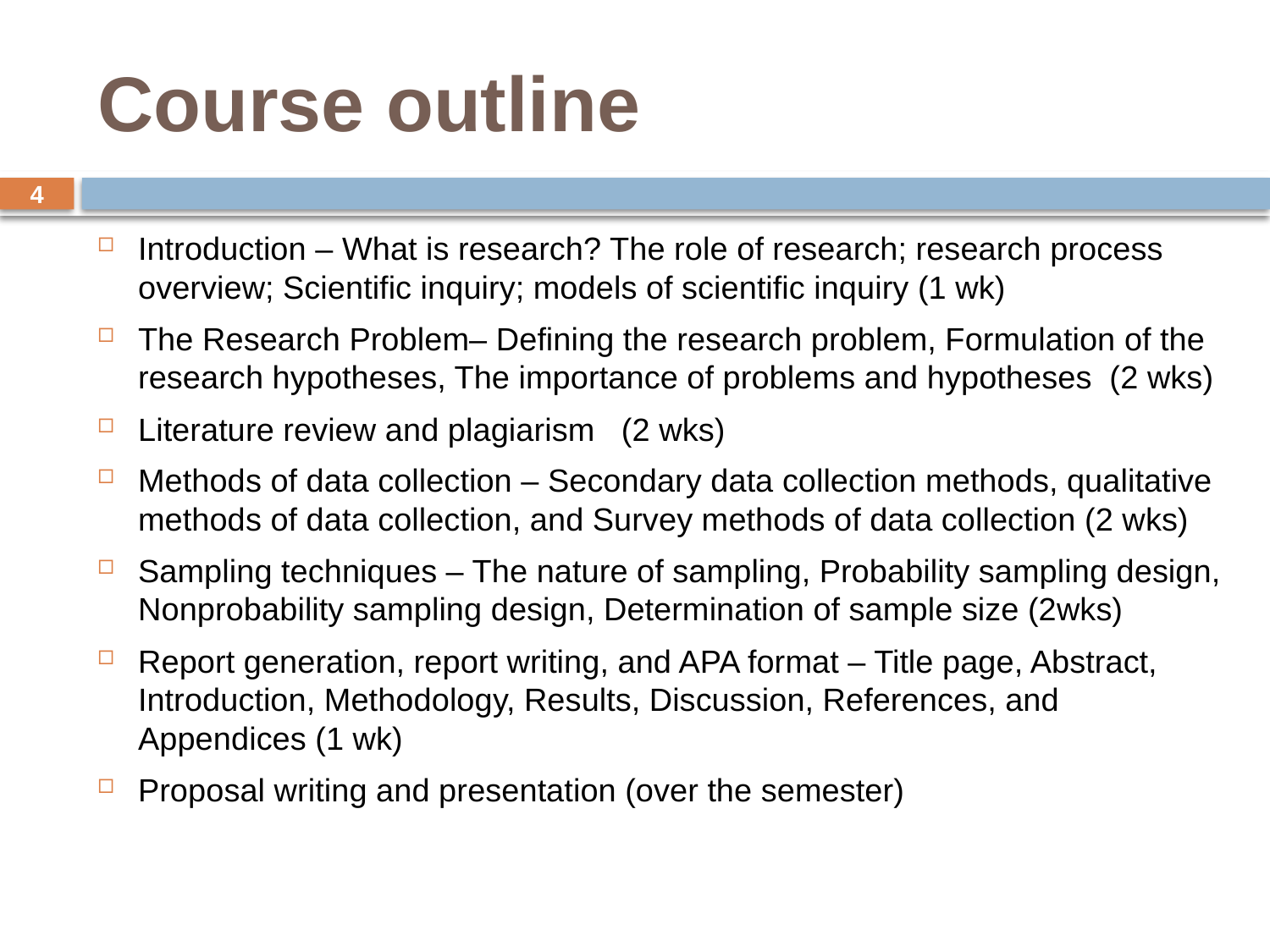

# Course outline
4
Introduction – What is research? The role of research; research process overview; Scientific inquiry; models of scientific inquiry (1 wk)
The Research Problem– Defining the research problem, Formulation of the research hypotheses, The importance of problems and hypotheses  (2 wks)
Literature review and plagiarism   (2 wks)
Methods of data collection – Secondary data collection methods, qualitative methods of data collection, and Survey methods of data collection (2 wks)
Sampling techniques – The nature of sampling, Probability sampling design, Nonprobability sampling design, Determination of sample size (2wks)
Report generation, report writing, and APA format – Title page, Abstract, Introduction, Methodology, Results, Discussion, References, and Appendices (1 wk)
Proposal writing and presentation (over the semester)